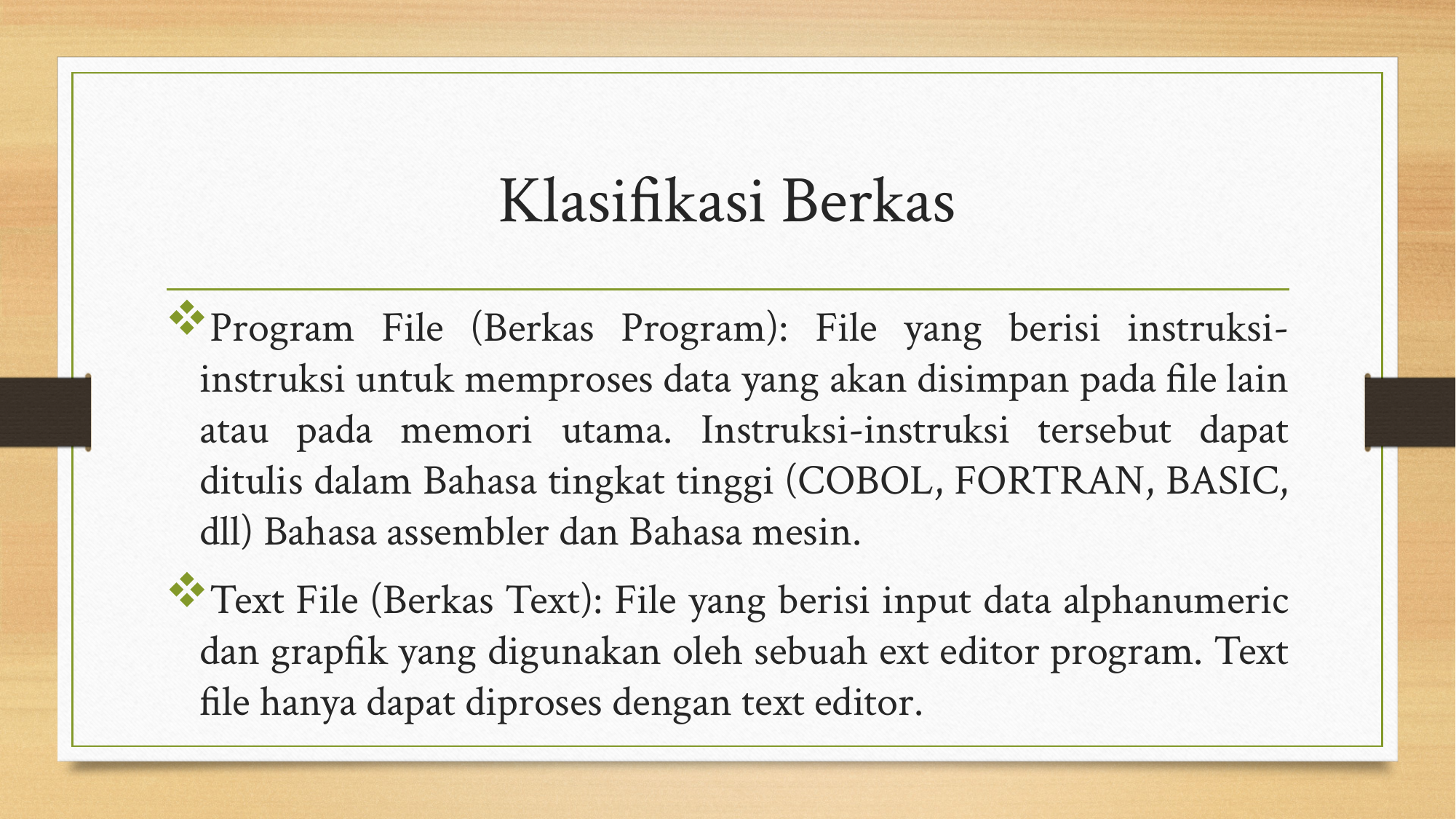

# Klasifikasi Berkas
Program File (Berkas Program): File yang berisi instruksi-instruksi untuk memproses data yang akan disimpan pada file lain atau pada memori utama. Instruksi-instruksi tersebut dapat ditulis dalam Bahasa tingkat tinggi (COBOL, FORTRAN, BASIC, dll) Bahasa assembler dan Bahasa mesin.
Text File (Berkas Text): File yang berisi input data alphanumeric dan grapfik yang digunakan oleh sebuah ext editor program. Text file hanya dapat diproses dengan text editor.